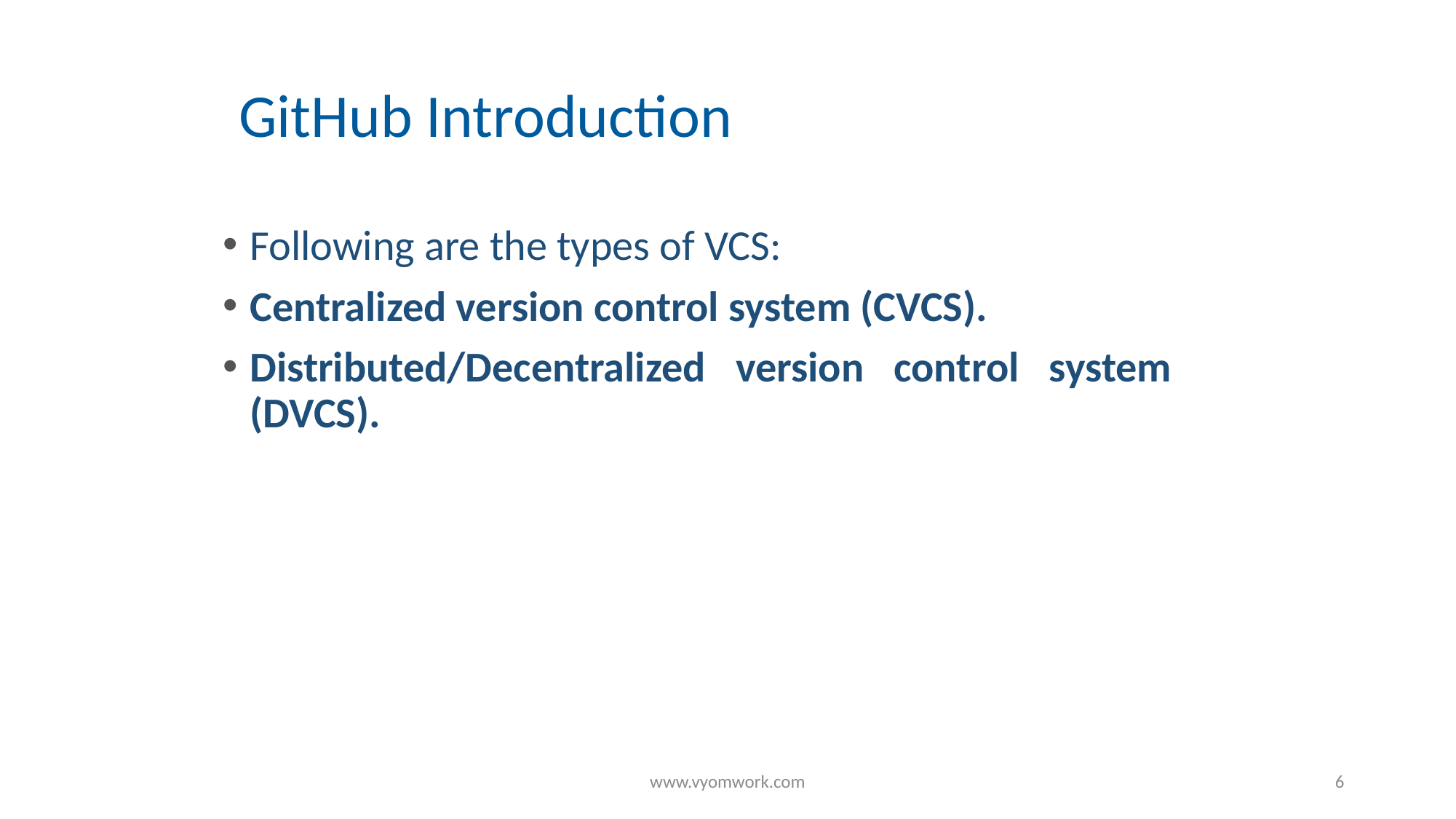

# GitHub Introduction
Following are the types of VCS:
Centralized version control system (CVCS).
Distributed/Decentralized version control system (DVCS).

www.vyomwork.com
6